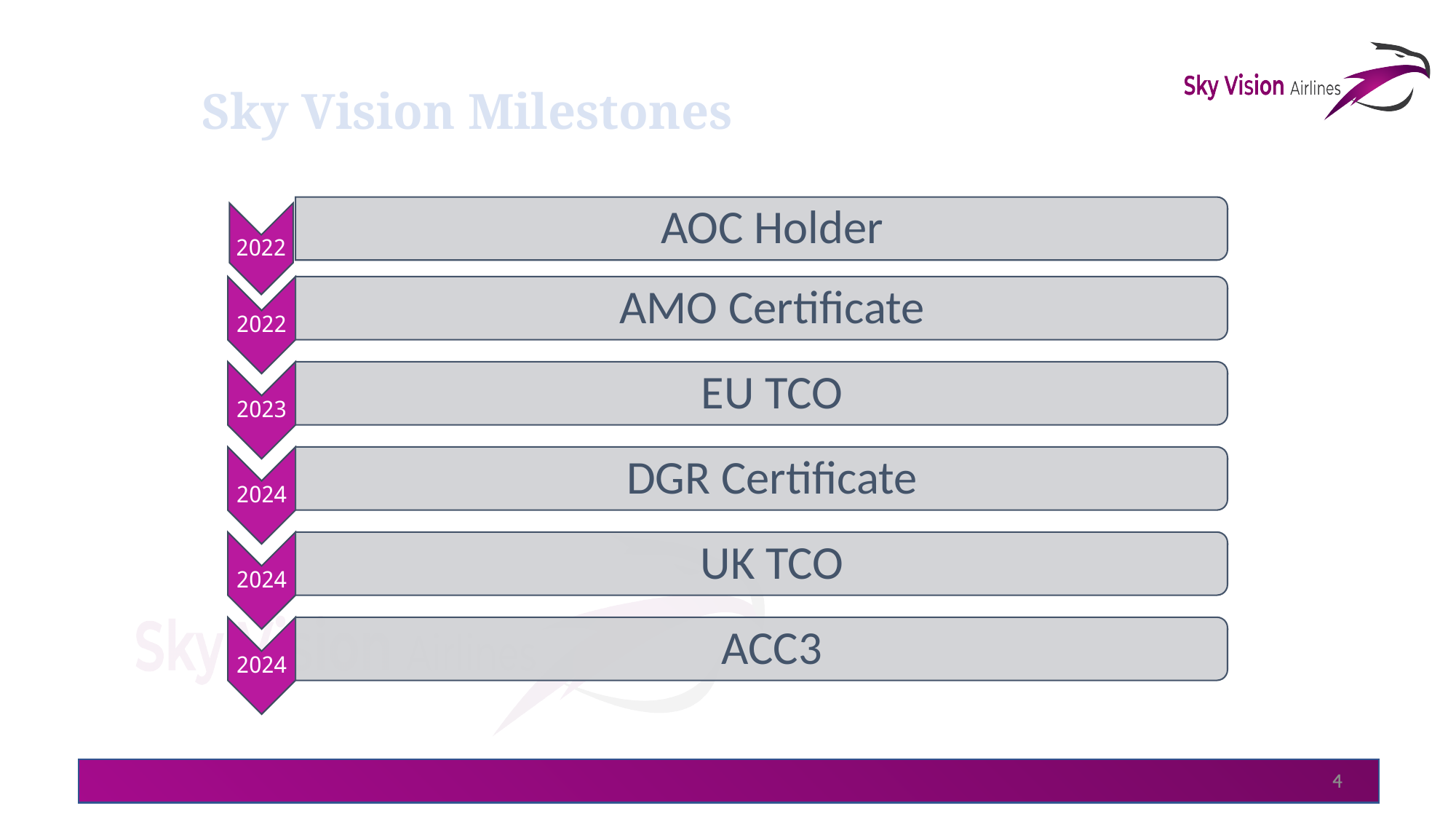

Sky Vision Milestones

2022
AOC Holder
2022
AMO Certificate
2023
EU TCO
2024
DGR Certificate
2024
UK TCO
2024
ACC3
4